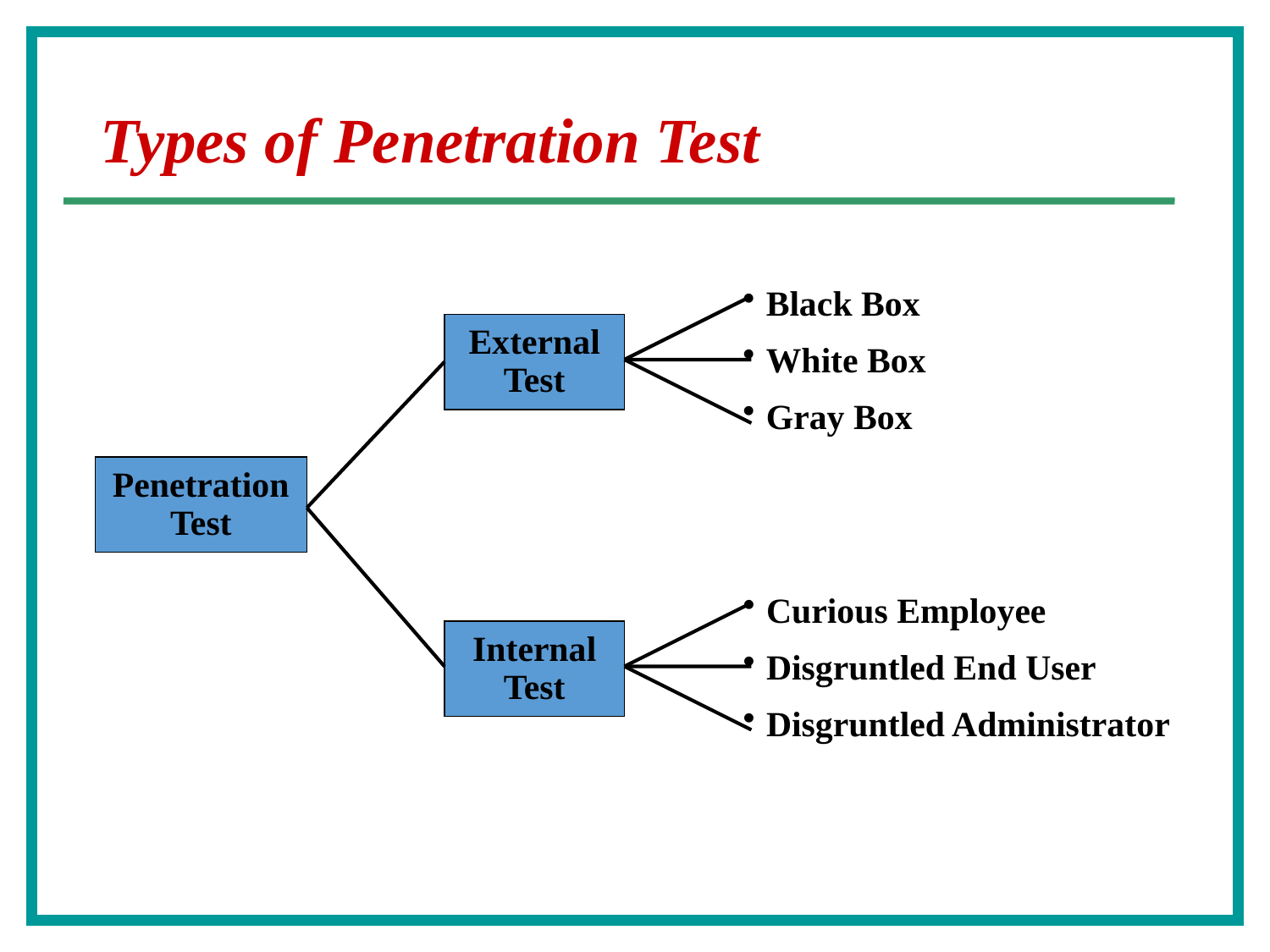

# Types of Penetration Test

Black Box
White Box
Gray Box

External
Test
Internal
Test

Penetration
Test

Curious Employee
Disgruntled End User
Disgruntled Administrator